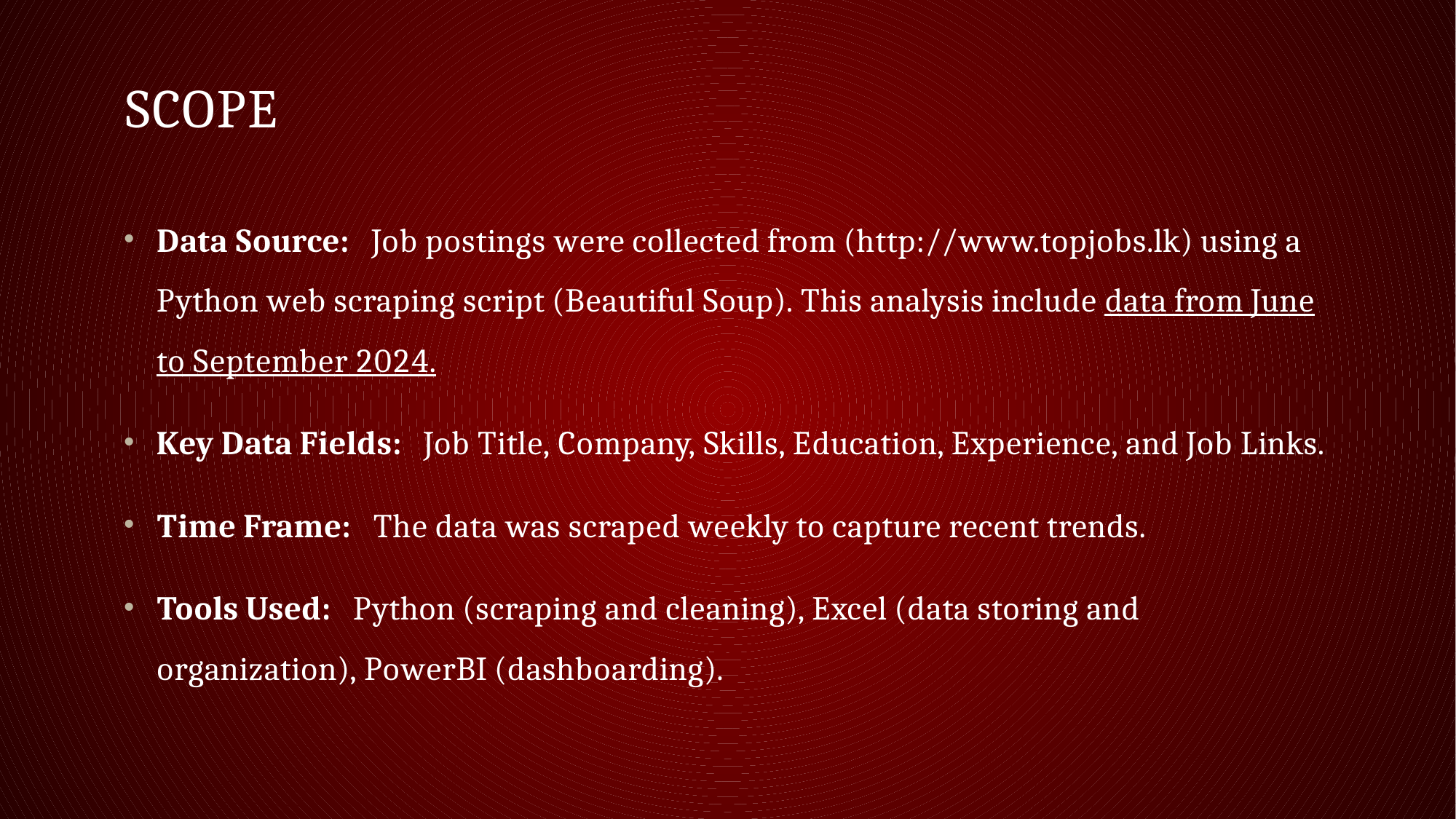

# Scope
Data Source:   Job postings were collected from (http://www.topjobs.lk) using a Python web scraping script (Beautiful Soup). This analysis include data from June to September 2024.
Key Data Fields:   Job Title, Company, Skills, Education, Experience, and Job Links.
Time Frame:   The data was scraped weekly to capture recent trends.
Tools Used:   Python (scraping and cleaning), Excel (data storing and organization), PowerBI (dashboarding).